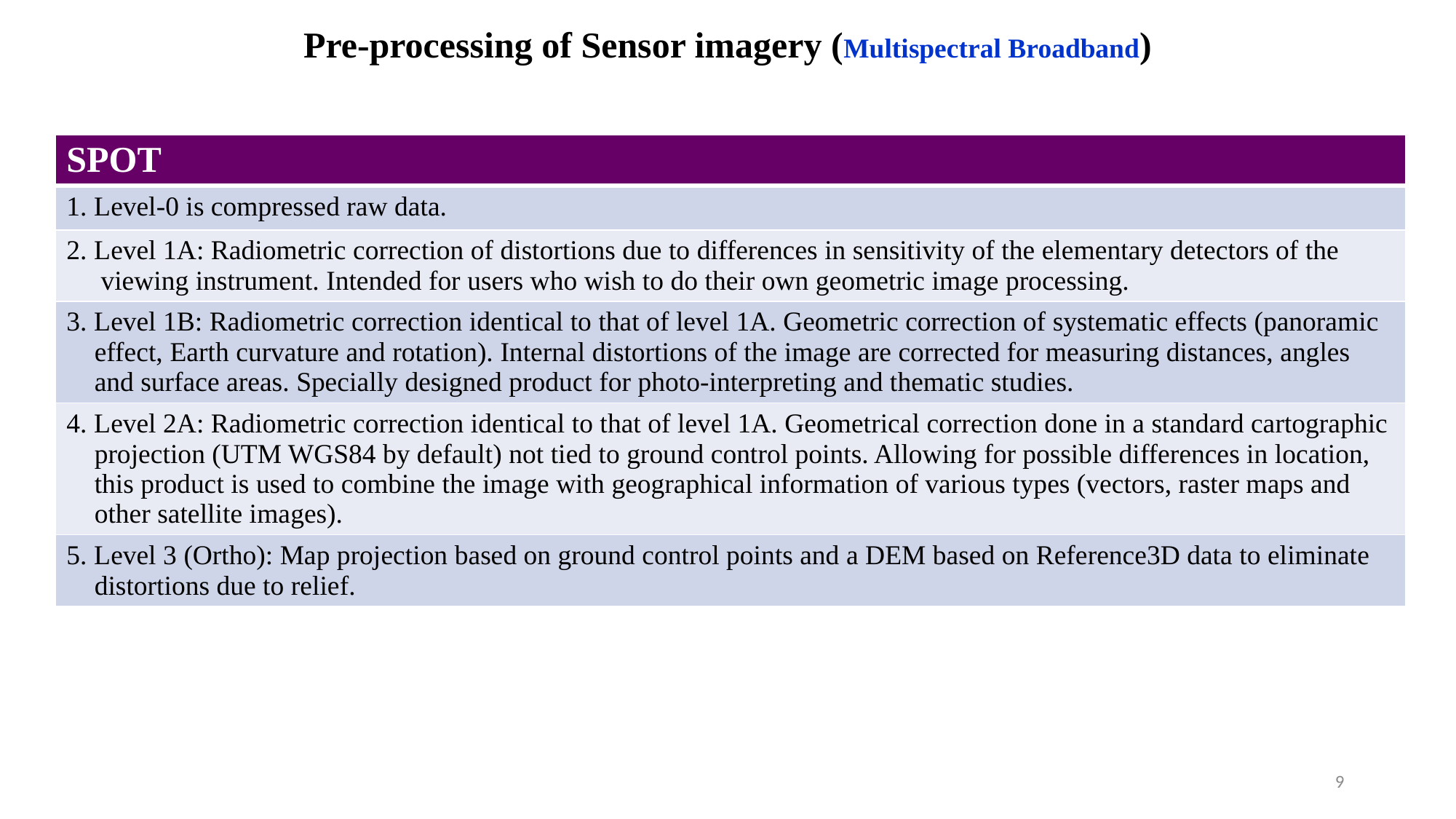

Pre-processing of Sensor imagery (Multispectral Broadband)
| SPOT |
| --- |
| 1. Level-0 is compressed raw data. |
| 2. Level 1A: Radiometric correction of distortions due to differences in sensitivity of the elementary detectors of the viewing instrument. Intended for users who wish to do their own geometric image processing. |
| 3. Level 1B: Radiometric correction identical to that of level 1A. Geometric correction of systematic effects (panoramic effect, Earth curvature and rotation). Internal distortions of the image are corrected for measuring distances, angles and surface areas. Specially designed product for photo-interpreting and thematic studies. |
| 4. Level 2A: Radiometric correction identical to that of level 1A. Geometrical correction done in a standard cartographic projection (UTM WGS84 by default) not tied to ground control points. Allowing for possible differences in location, this product is used to combine the image with geographical information of various types (vectors, raster maps and other satellite images). |
| 5. Level 3 (Ortho): Map projection based on ground control points and a DEM based on Reference3D data to eliminate distortions due to relief. |
9